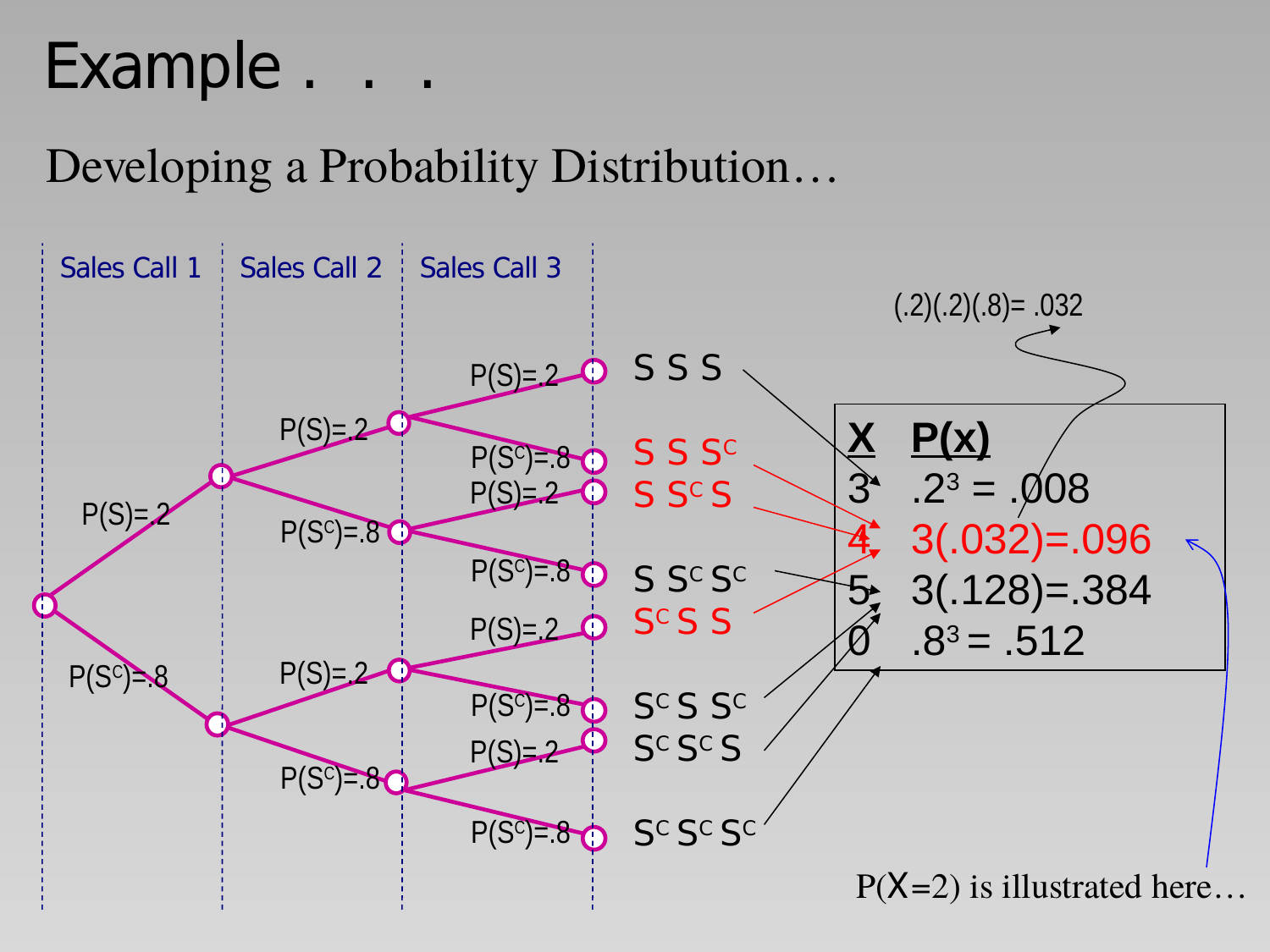

# Example .  .  .
Developing a Probability Distribution…
Sales Call 1

Sales Call 2

Sales Call 3

(.2)(.2)(.8)= .032

S S S

S S SC
S SC S

S SC SC
SC S S

SC S SC
SC SC S

SC SC SC
P(S)=.2
P(SC)=.8
P(S)=.2
P(SC)=.8
P(S)=.2
P(SC)=.8
P(S)=.2
P(SC)=.8

P(S)=.2
P(SC)=.8
P(S)=.2
P(SC)=.8
X	P(x)
.23 = .008
3(.032)=.096
3(.128)=.384
0	.83 = .512

P(S)=.2
P(SC)=.8

P(X=2) is illustrated here…